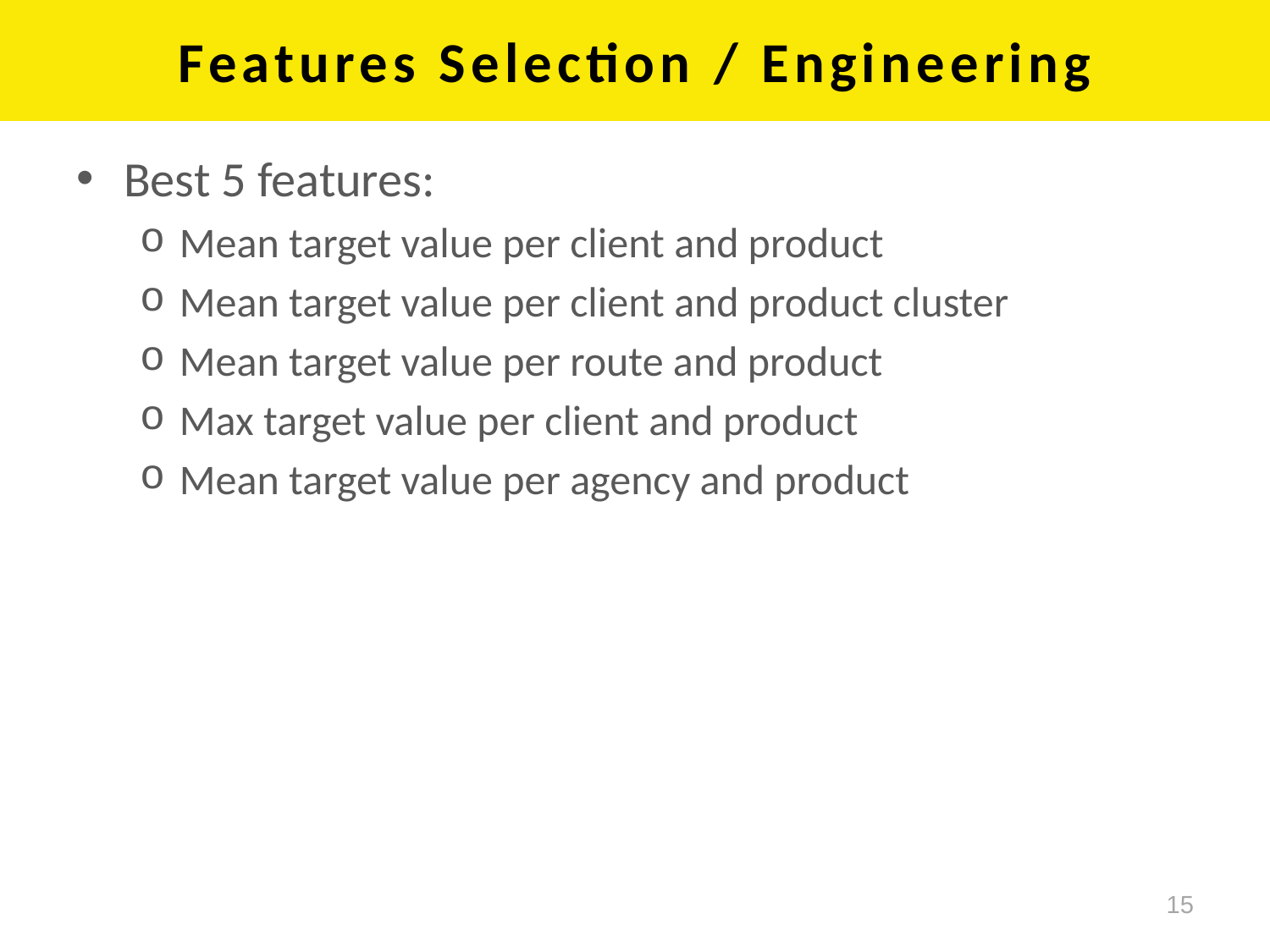

# Features Selection / Engineering
Best 5 features:
Mean target value per client and product
Mean target value per client and product cluster
Mean target value per route and product
Max target value per client and product
Mean target value per agency and product
15